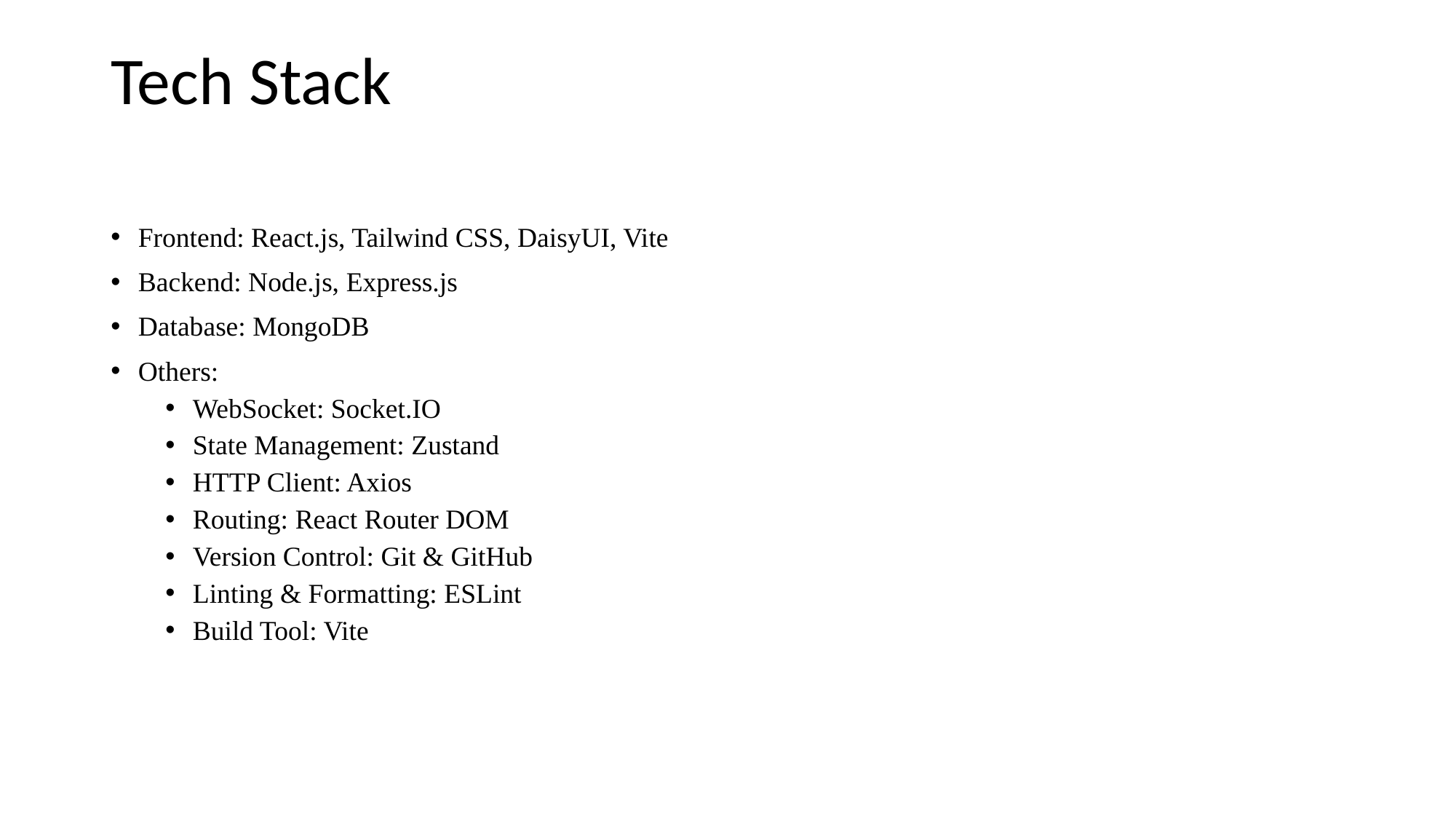

# Tech Stack
Frontend: React.js, Tailwind CSS, DaisyUI, Vite
Backend: Node.js, Express.js
Database: MongoDB
Others:
WebSocket: Socket.IO
State Management: Zustand
HTTP Client: Axios
Routing: React Router DOM
Version Control: Git & GitHub
Linting & Formatting: ESLint
Build Tool: Vite